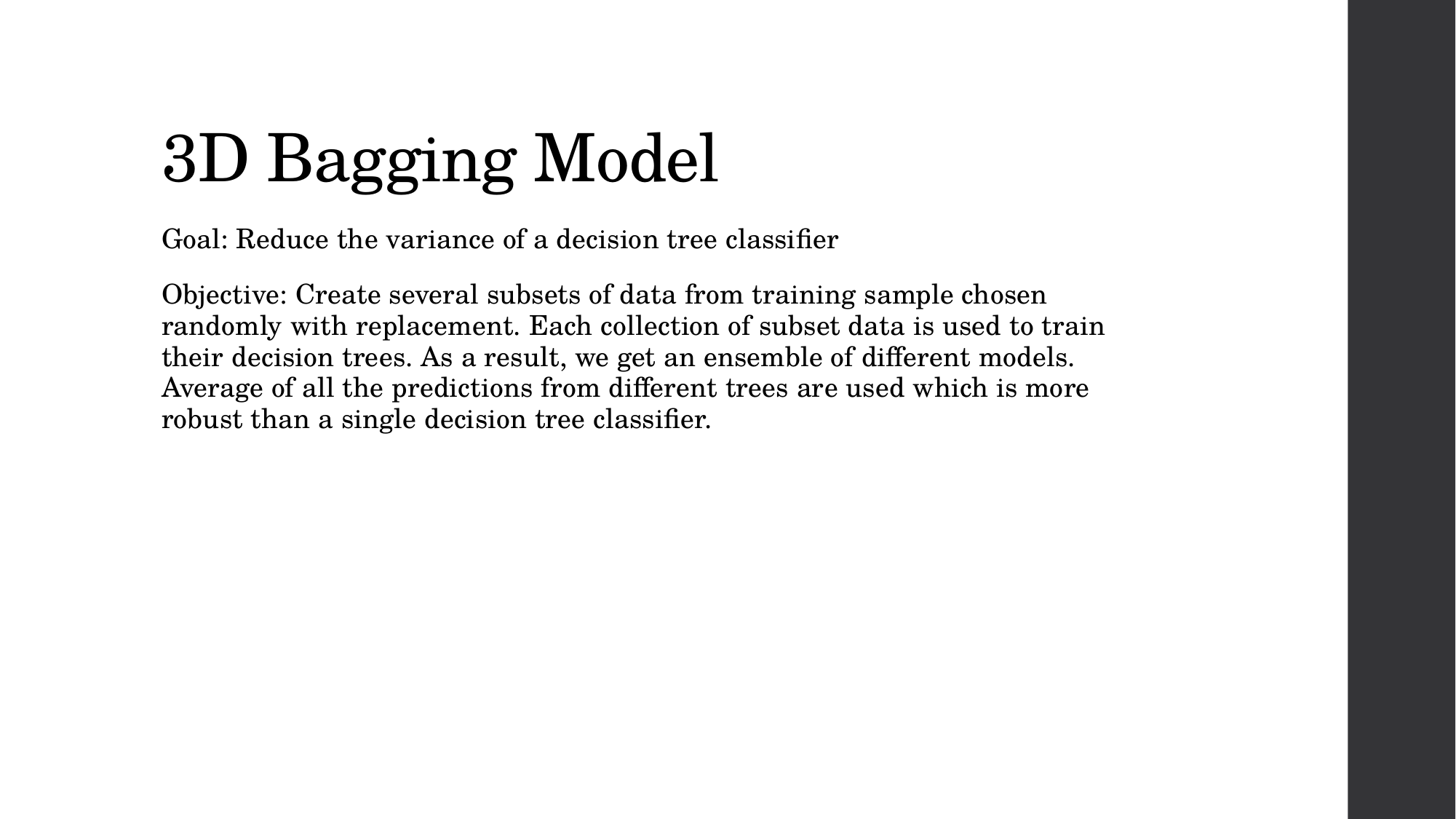

# 3D Bagging Model
Goal: Reduce the variance of a decision tree classifier
Objective: Create several subsets of data from training sample chosen randomly with replacement. Each collection of subset data is used to train their decision trees. As a result, we get an ensemble of different models. Average of all the predictions from different trees are used which is more robust than a single decision tree classifier.